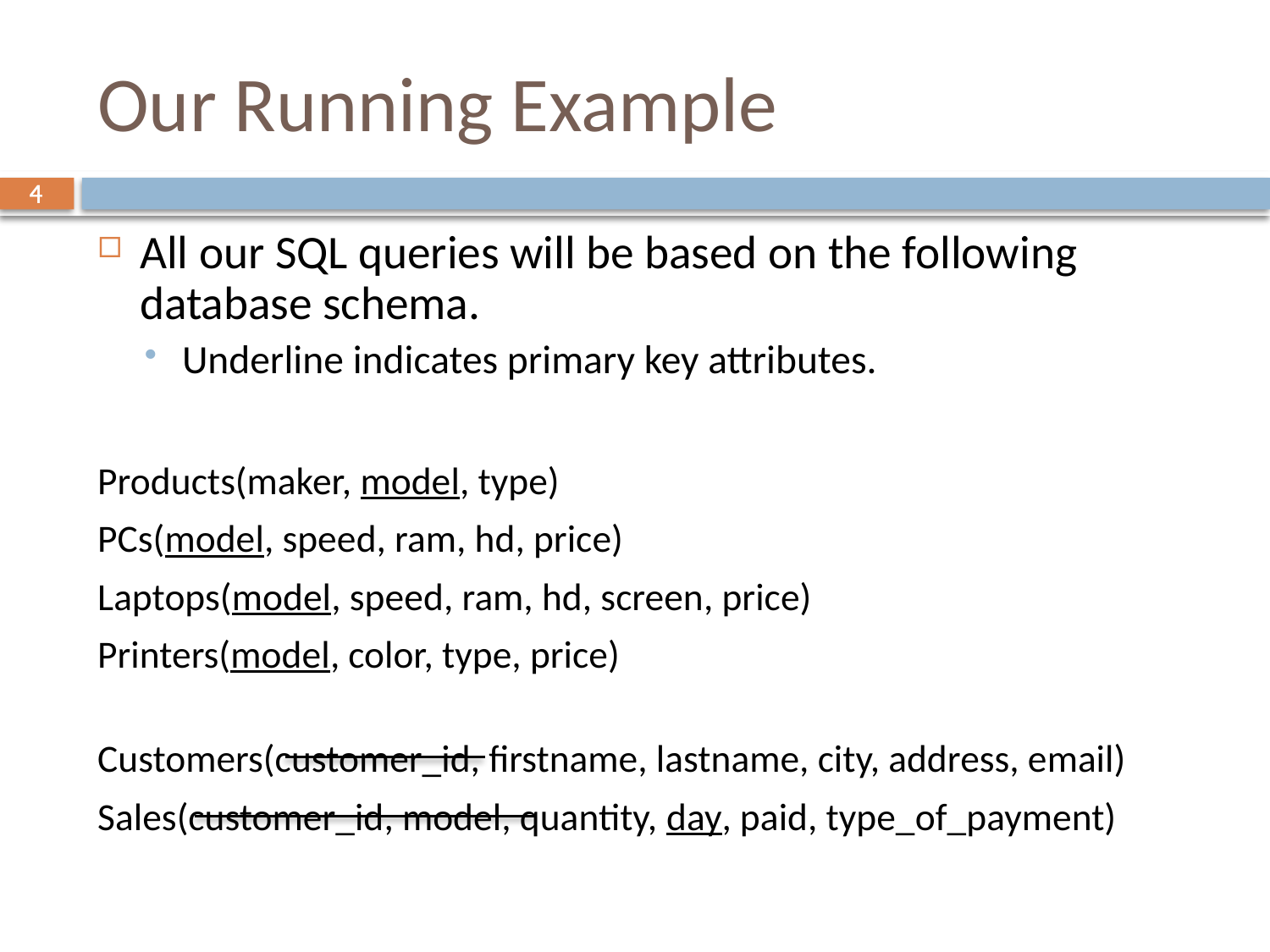

# Our Running Example
4
All our SQL queries will be based on the following database schema.
Underline indicates primary key attributes.

Products(maker, model, type)
PCs(model, speed, ram, hd, price)
Laptops(model, speed, ram, hd, screen, price)
Printers(model, color, type, price)
Customers(customer_id, firstname, lastname, city, address, email)
Sales(customer_id, model, quantity, day, paid, type_of_payment)